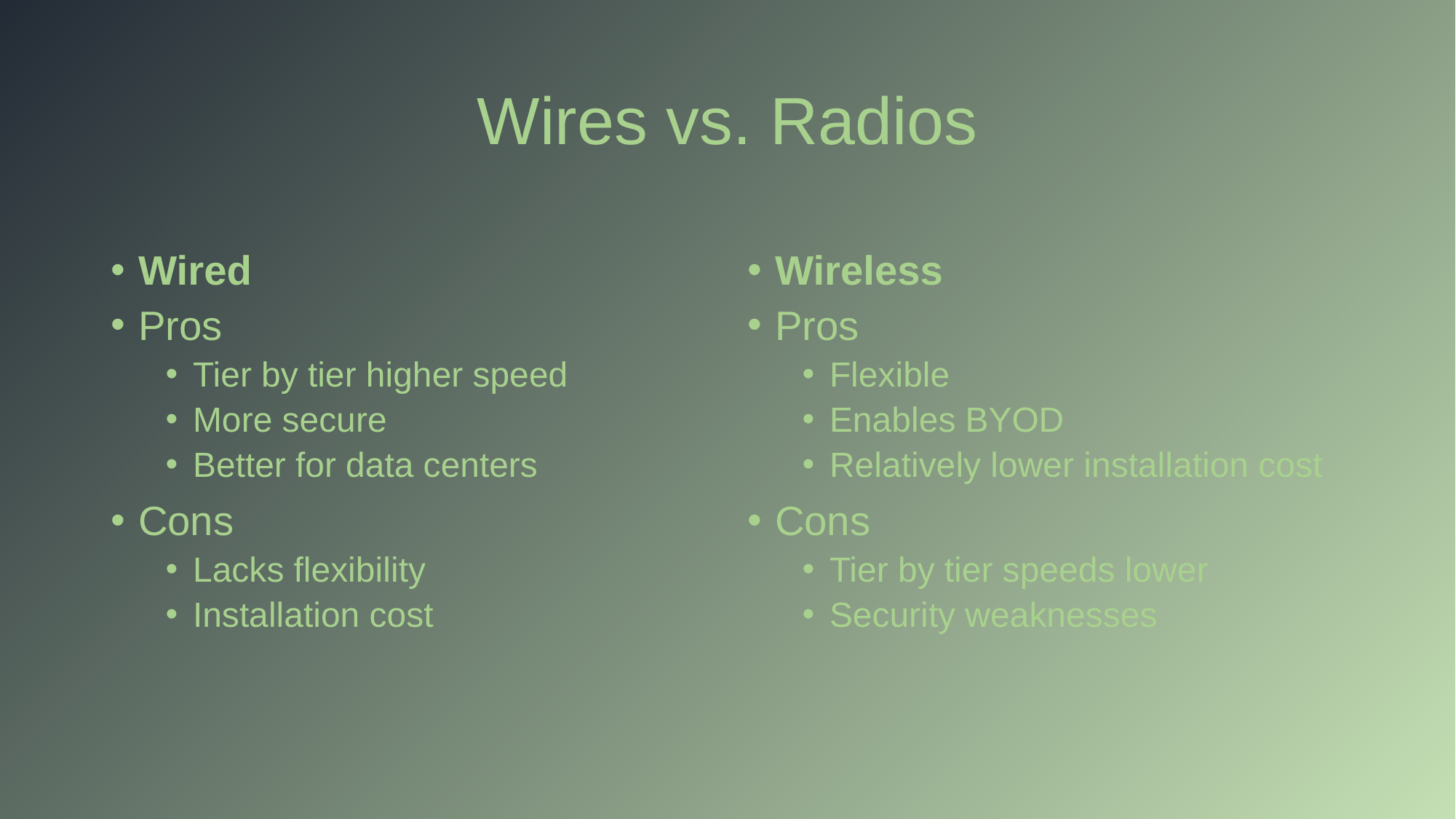

# Wires vs. Radios
Wired
Wireless
Pros
Tier by tier higher speed
More secure
Better for data centers
Cons
Lacks flexibility
Installation cost
Pros
Flexible
Enables BYOD
Relatively lower installation cost
Cons
Tier by tier speeds lower
Security weaknesses